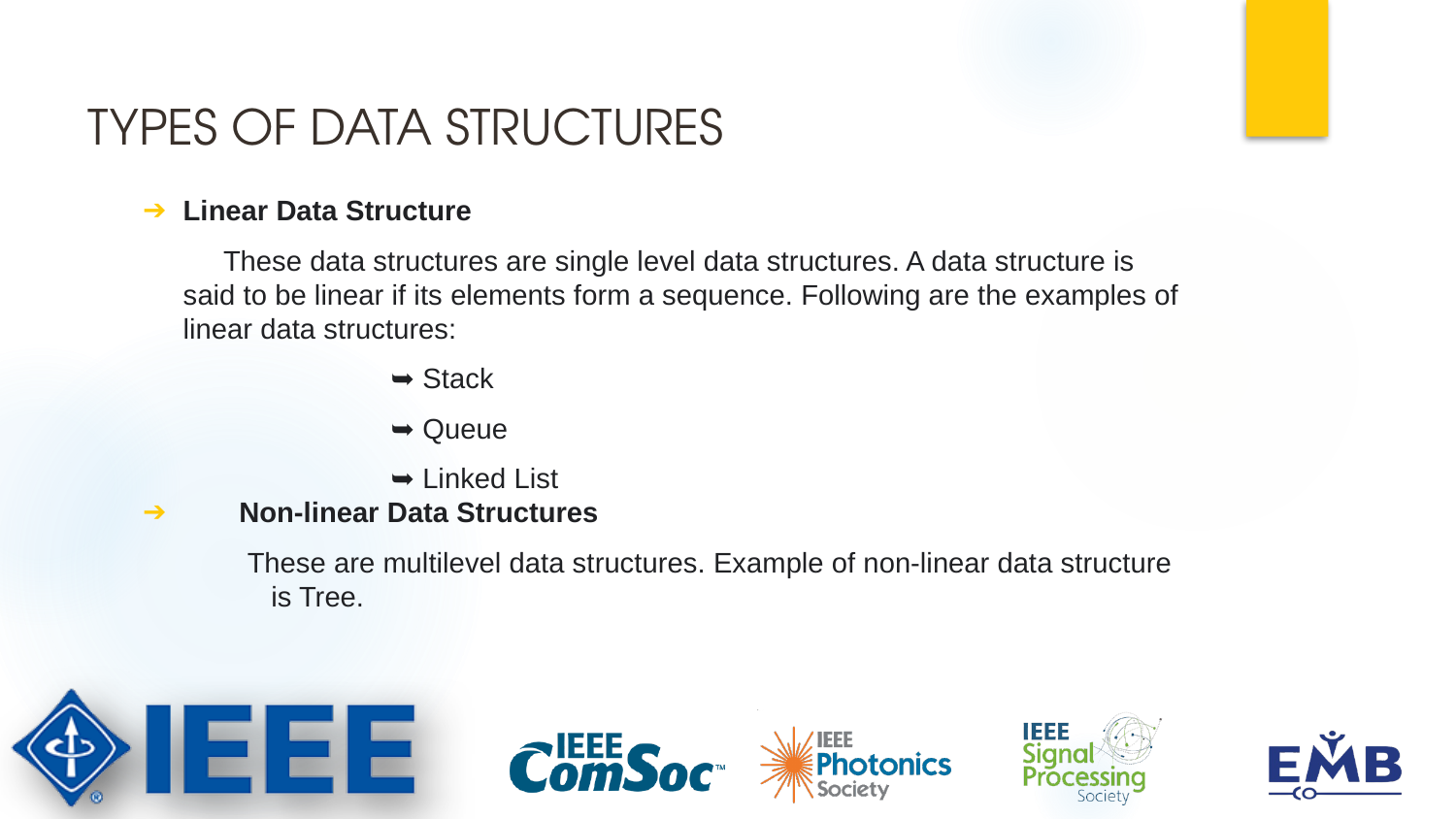

# TYPES OF DATA STRUCTURES

Linear Data Structure
     These data structures are single level data structures. A data structure is   said to be linear if its elements form a sequence. Following are the examples of linear data structures:
                               ➥ Stack
                               ➥ Queue
                               ➥ Linked List
       Non-linear Data Structures
        These are multilevel data structures. Example of non-linear data structure              is Tree.